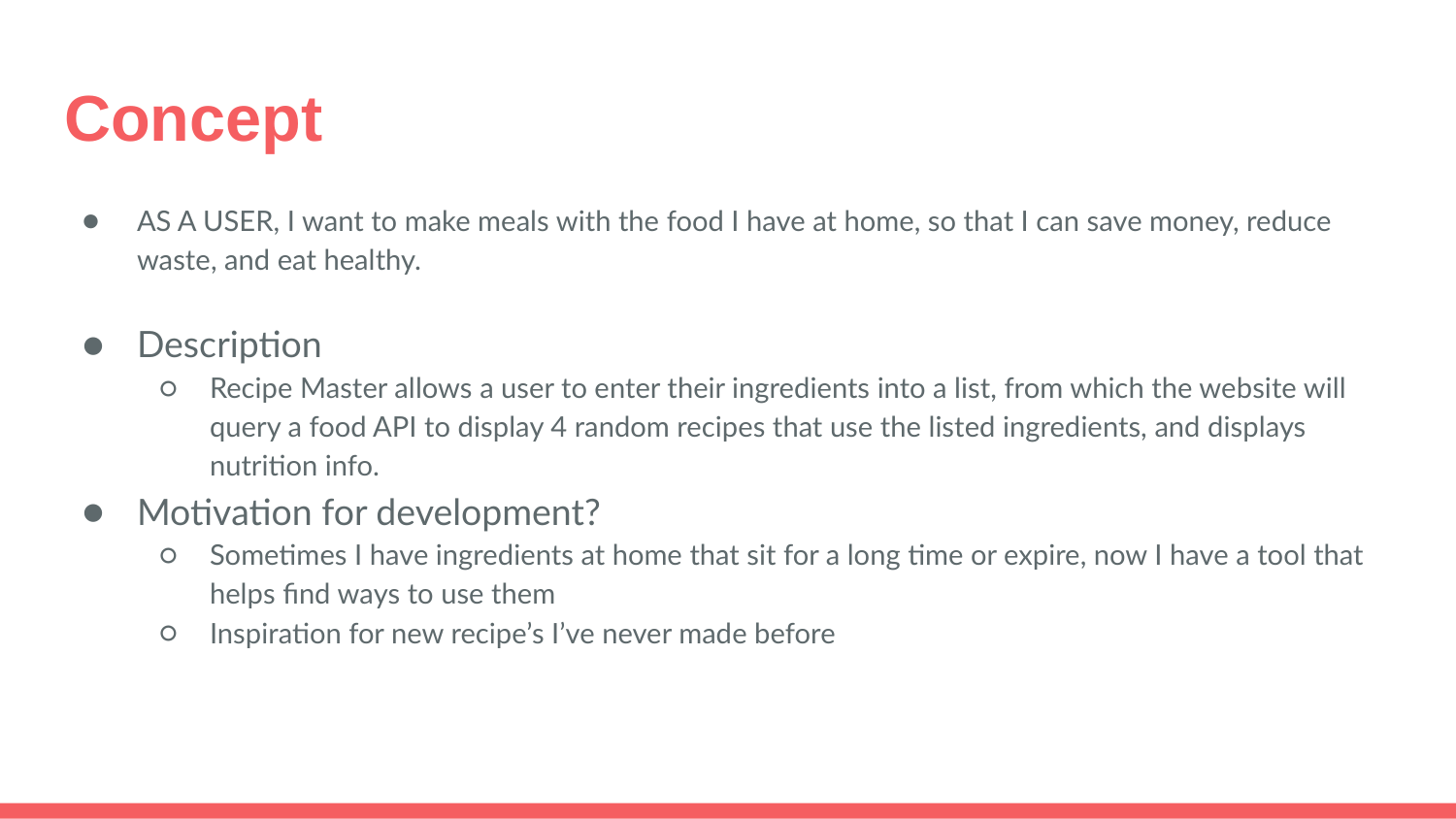

# Concept
AS A USER, I want to make meals with the food I have at home, so that I can save money, reduce waste, and eat healthy.

Description
Recipe Master allows a user to enter their ingredients into a list, from which the website will query a food API to display 4 random recipes that use the listed ingredients, and displays nutrition info.
Motivation for development?
Sometimes I have ingredients at home that sit for a long time or expire, now I have a tool that helps find ways to use them
Inspiration for new recipe’s I’ve never made before